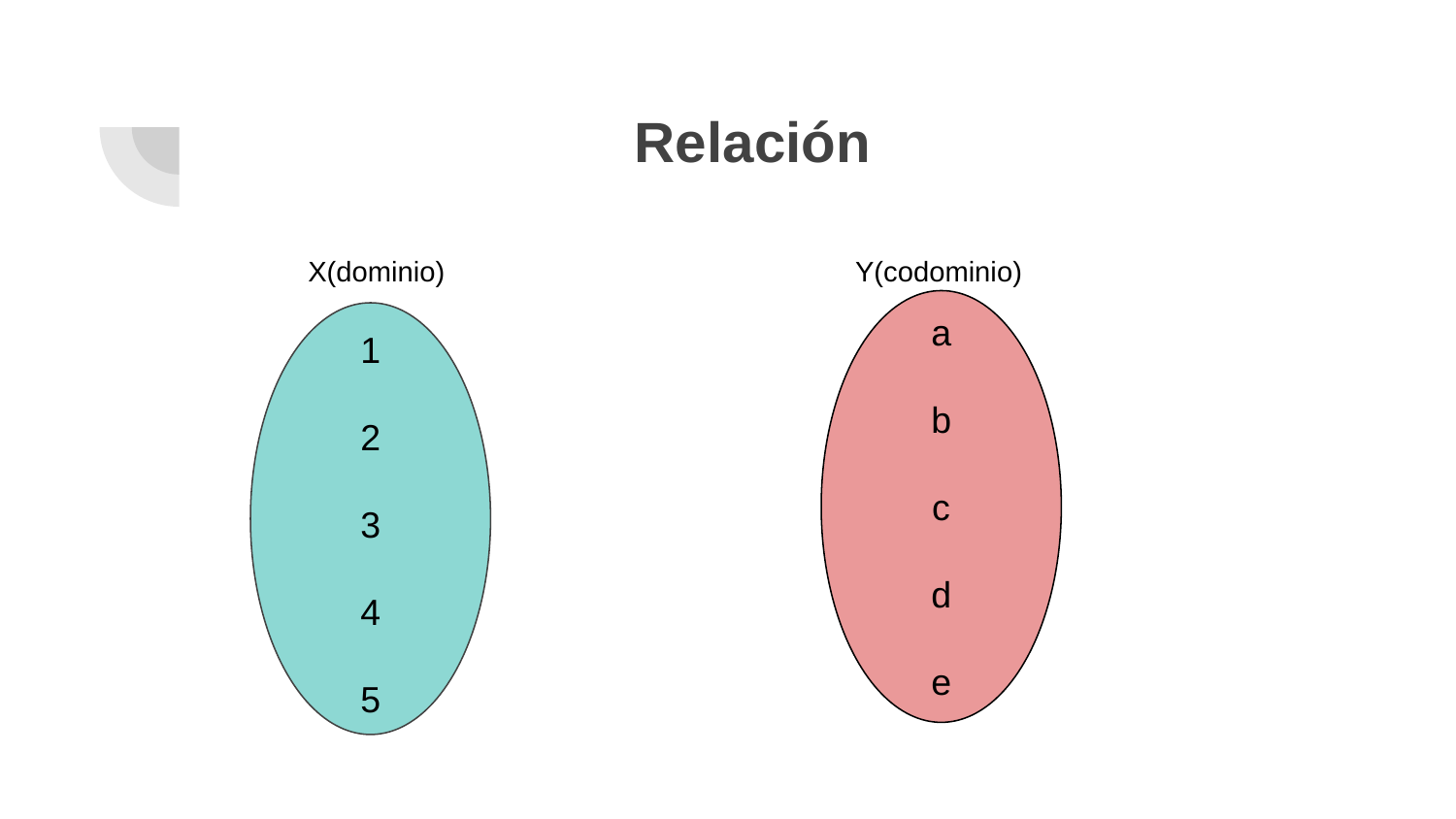

# Relación
X(dominio)
Y(codominio)
a

b

c

d

e

1

2

3

4

5